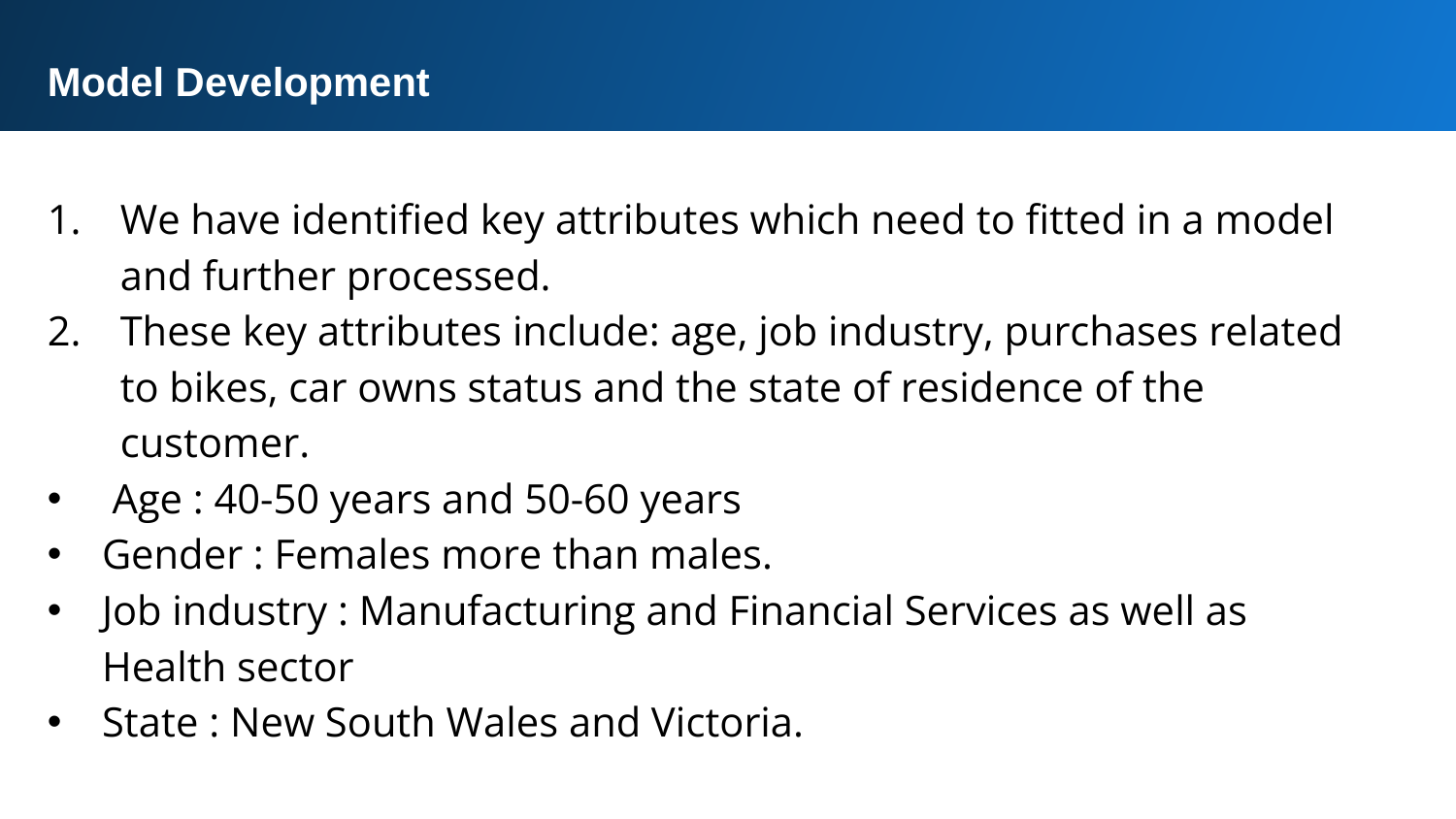

Model Development
We have identified key attributes which need to fitted in a model and further processed.
These key attributes include: age, job industry, purchases related to bikes, car owns status and the state of residence of the customer.
 Age : 40-50 years and 50-60 years
Gender : Females more than males.
Job industry : Manufacturing and Financial Services as well as Health sector
State : New South Wales and Victoria.